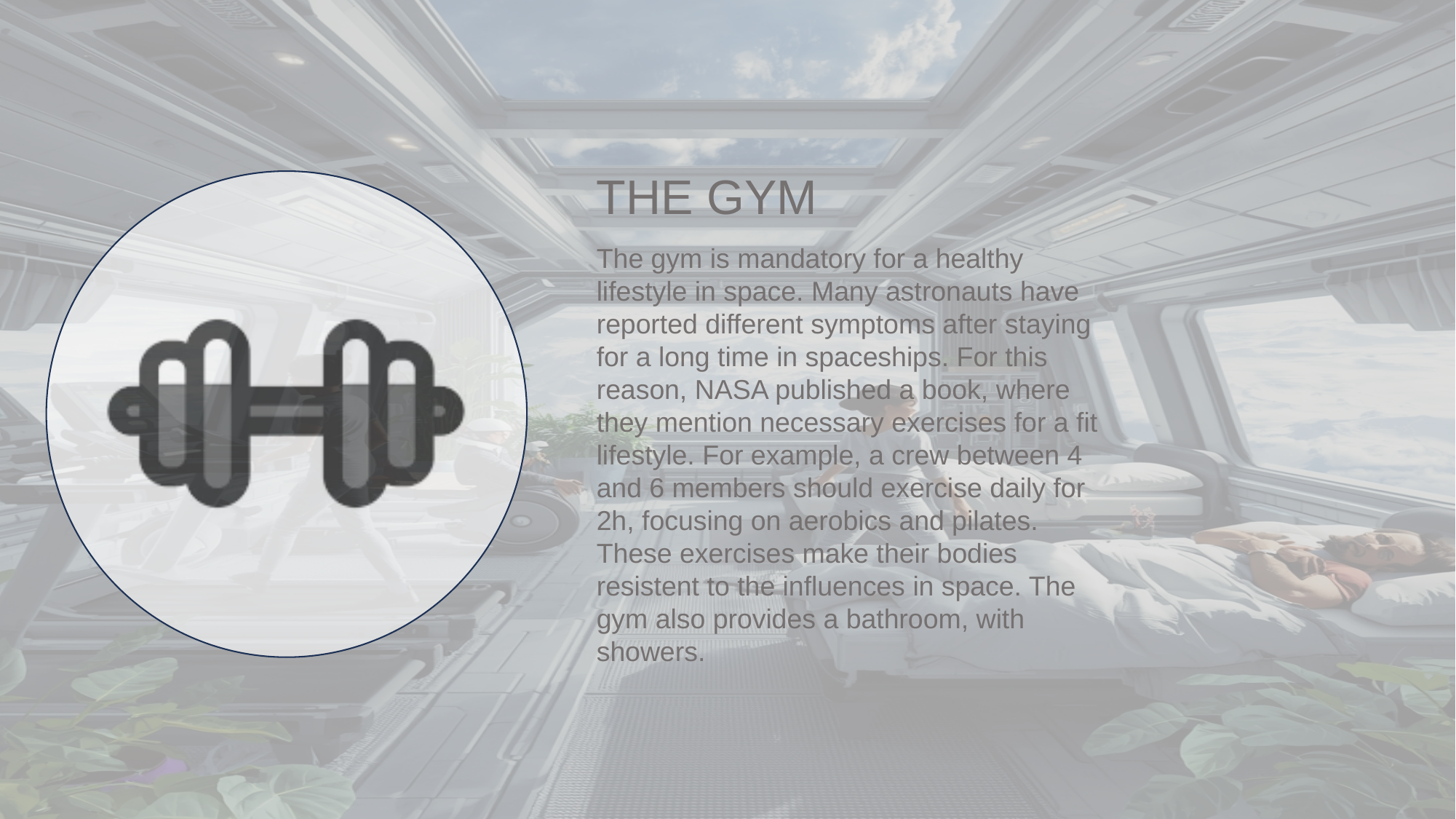

SPACETOPIA: A HOME AWAY FROM HOME
THE GYM

The gym is mandatory for a healthy lifestyle in space. Many astronauts have reported different symptoms after staying for a long time in spaceships. For this reason, NASA published a book, where they mention necessary exercises for a fit lifestyle. For example, a crew between 4 and 6 members should exercise daily for 2h, focusing on aerobics and pilates. These exercises make their bodies resistent to the influences in space. The gym also provides a bathroom, with showers.